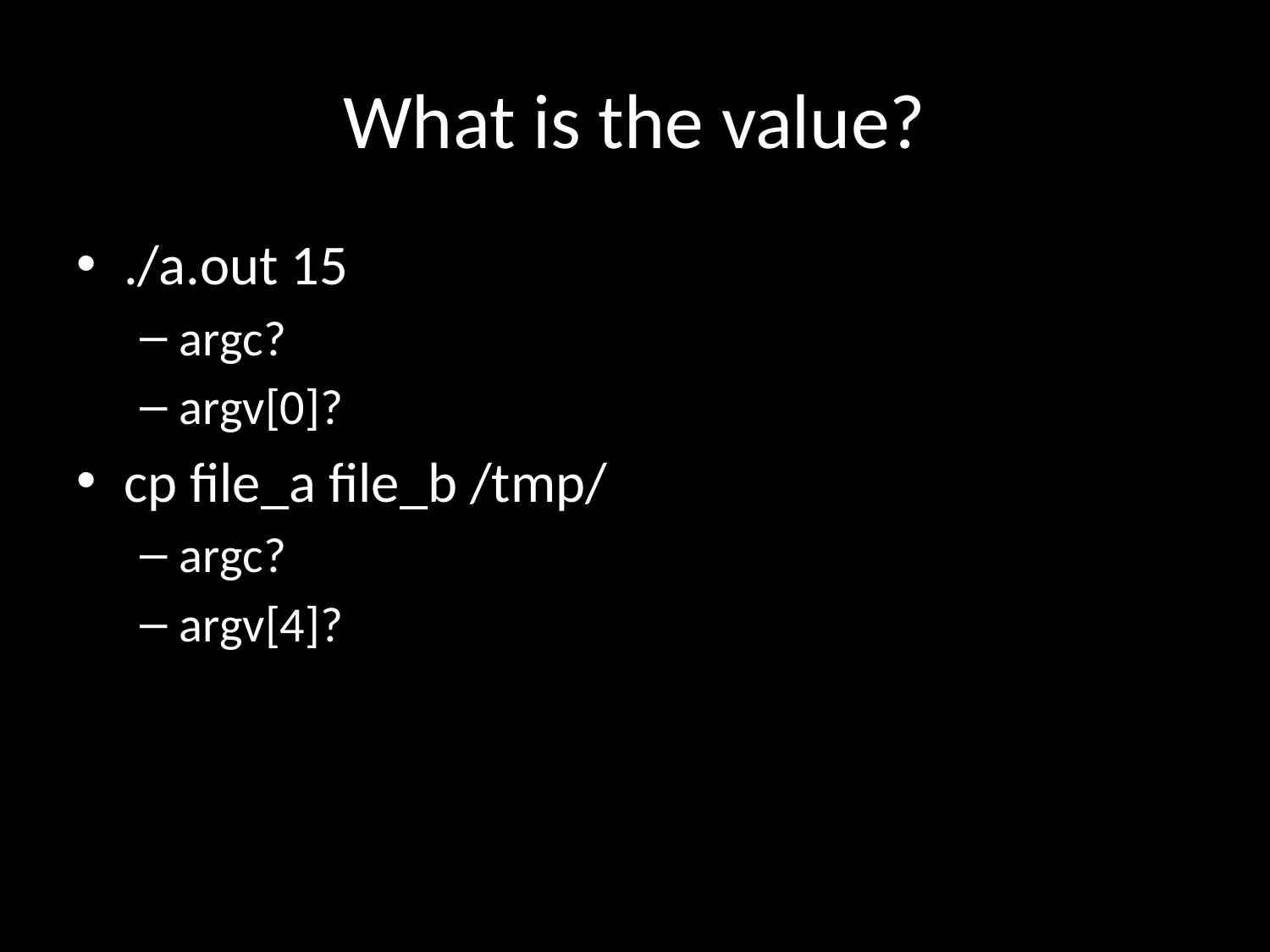

# What is the value?
./a.out 15
argc?
argv[0]?
cp file_a file_b /tmp/
argc?
argv[4]?